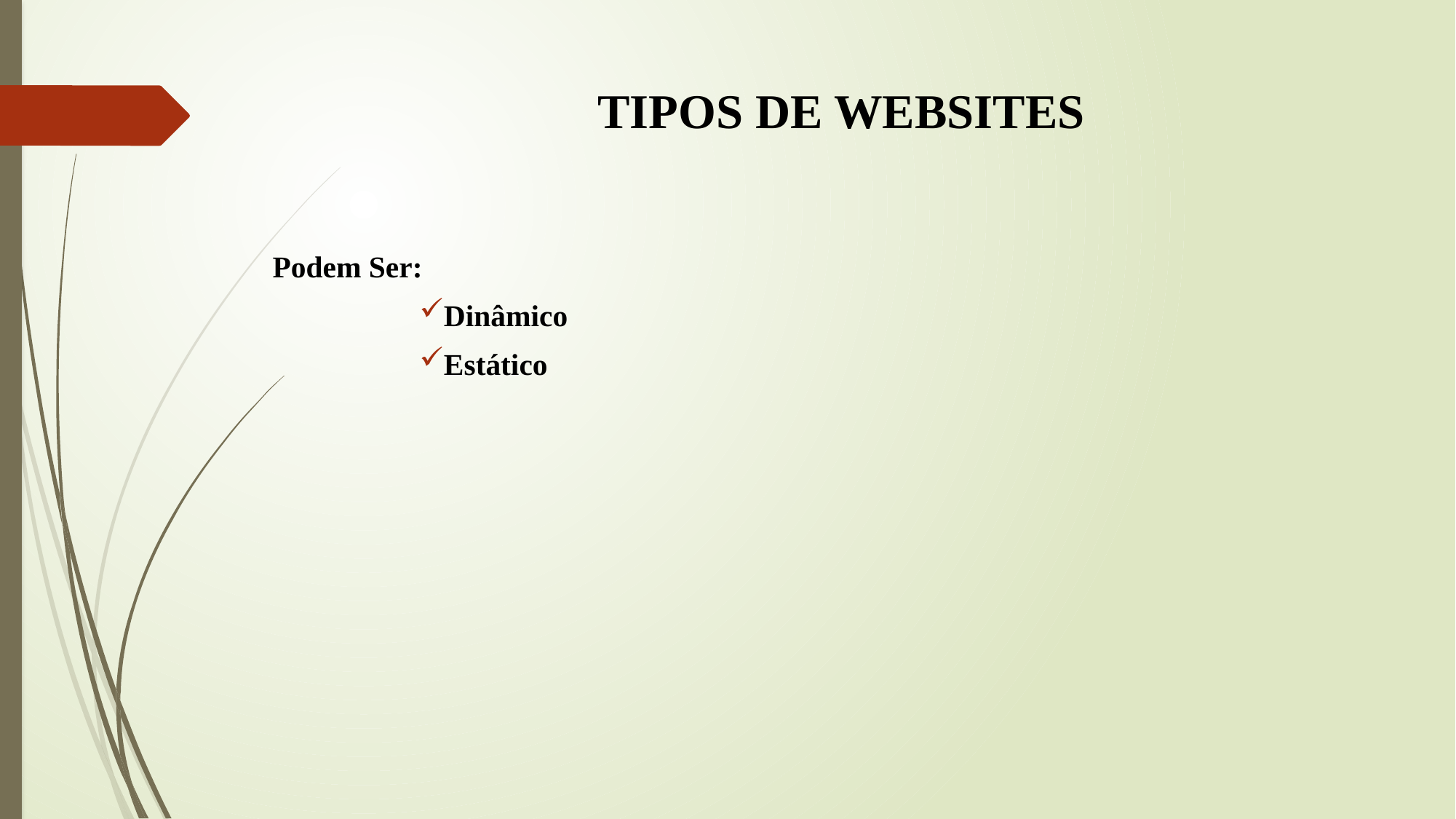

# TIPOS DE WEBSITES

Podem Ser:
Dinâmico
Estático